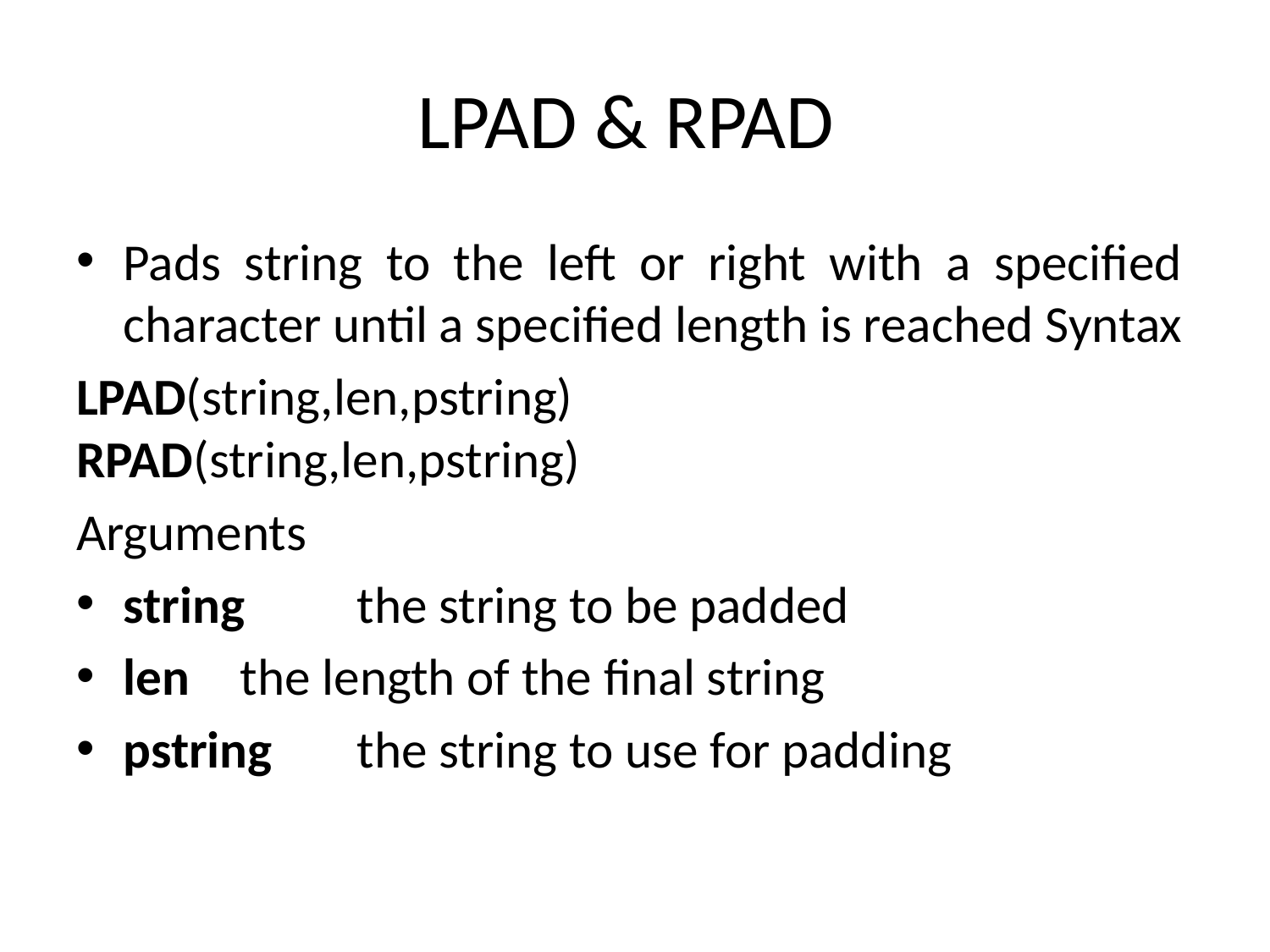

# LPAD & RPAD
Pads  string  to  the  left  or  right  with  a  specified character until a specified length is reached Syntax
LPAD(string,len,pstring)
RPAD(string,len,pstring)
Arguments
string	the string to be padded
len		the length of the final string
pstring   	the string to use for padding